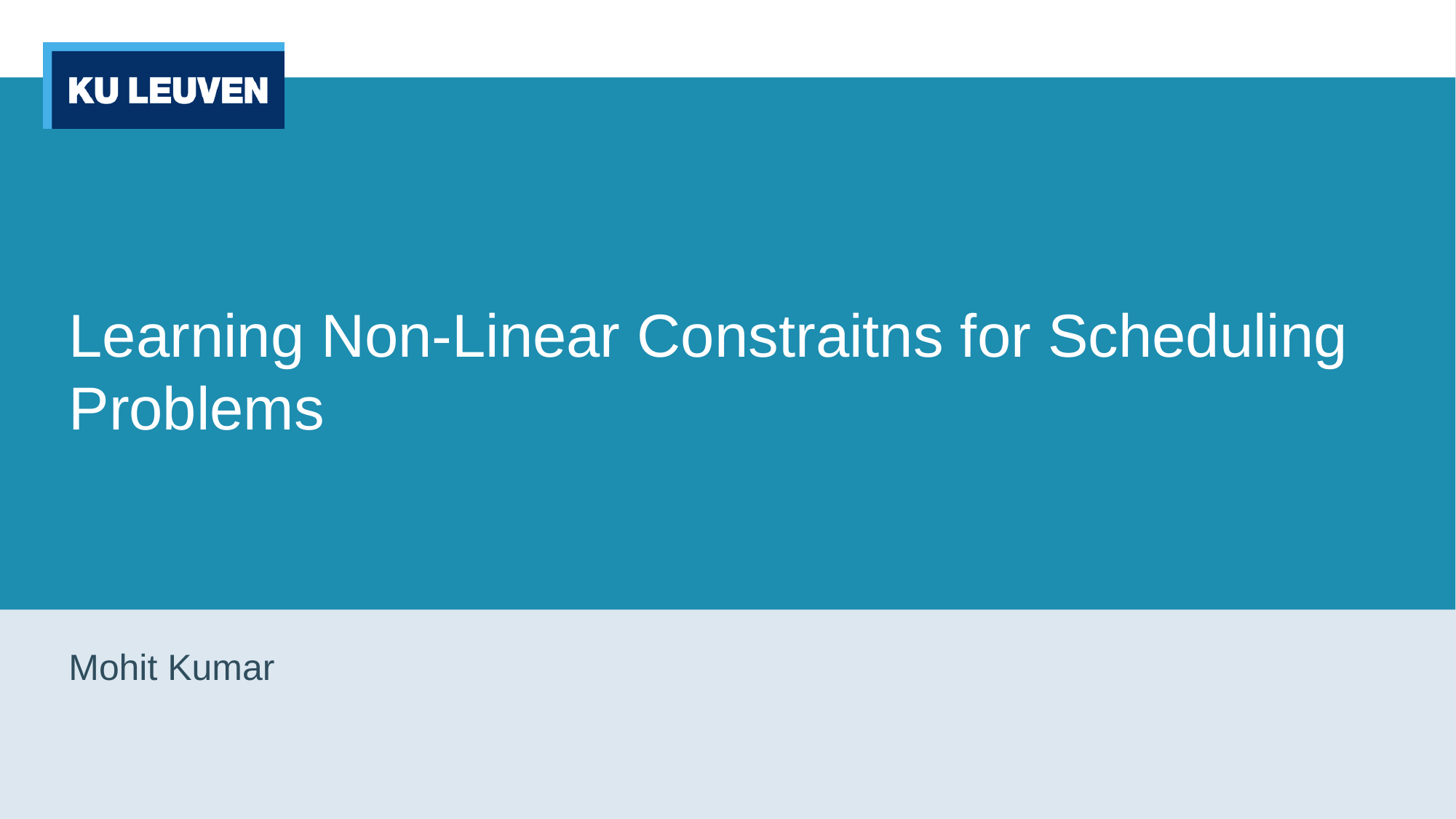

Learning Non-Linear Constraitns for Scheduling Problems
Mohit Kumar